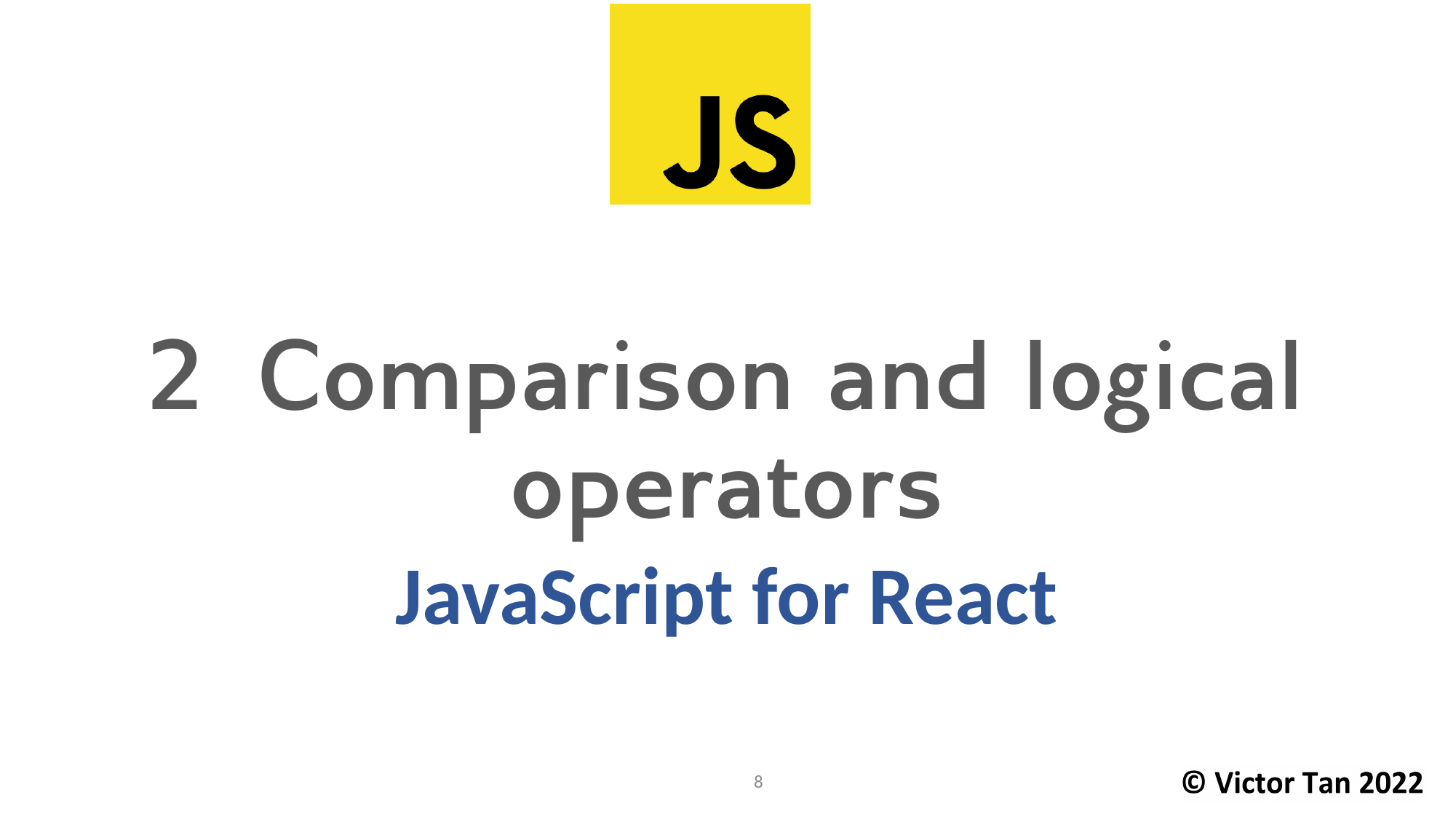

# 2	Comparison and logical operators
JavaScript for React

8